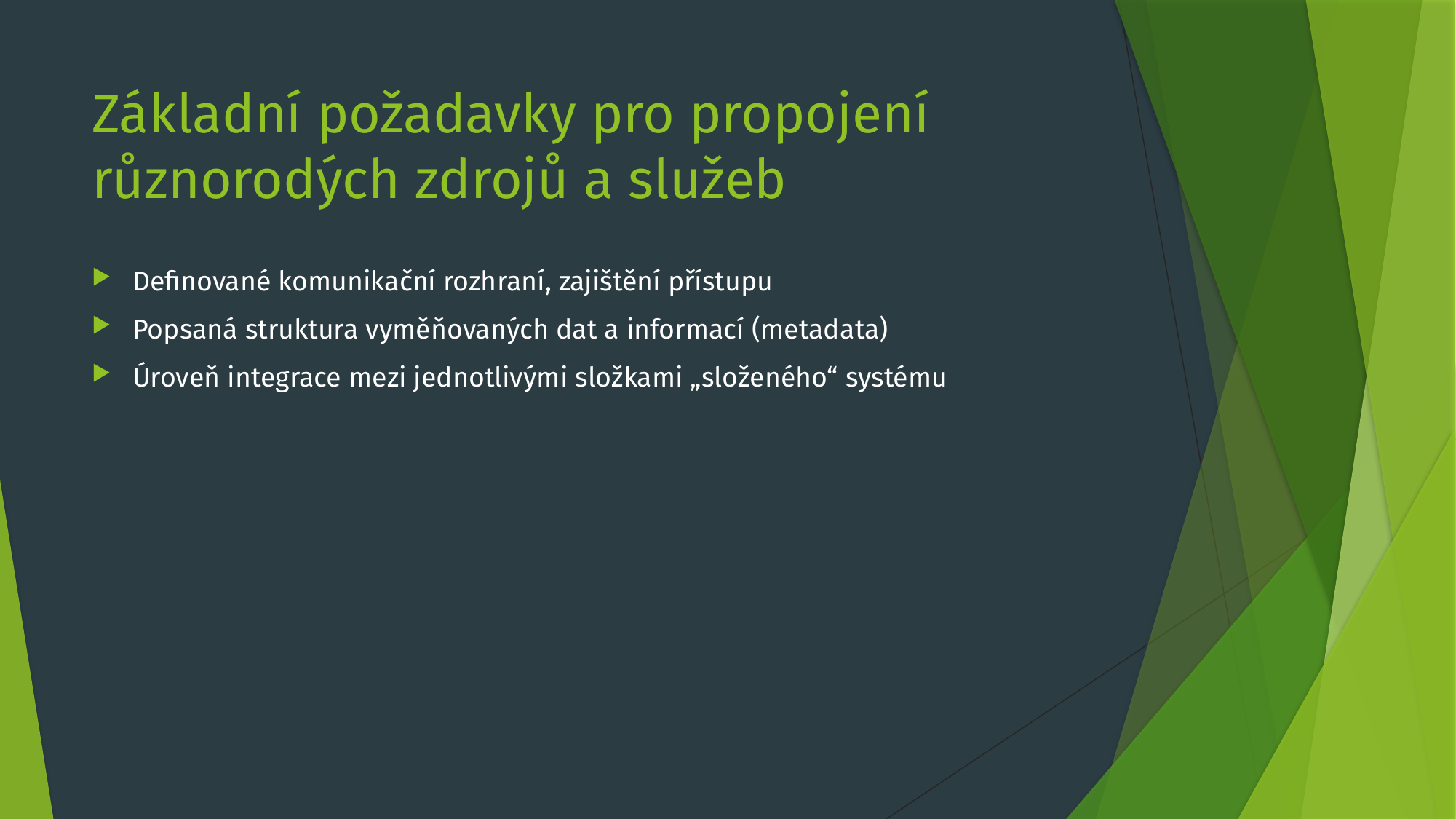

# Základní požadavky pro propojení různorodých zdrojů a služeb
Definované komunikační rozhraní, zajištění přístupu
Popsaná struktura vyměňovaných dat a informací (metadata)
Úroveň integrace mezi jednotlivými složkami „složeného“ systému